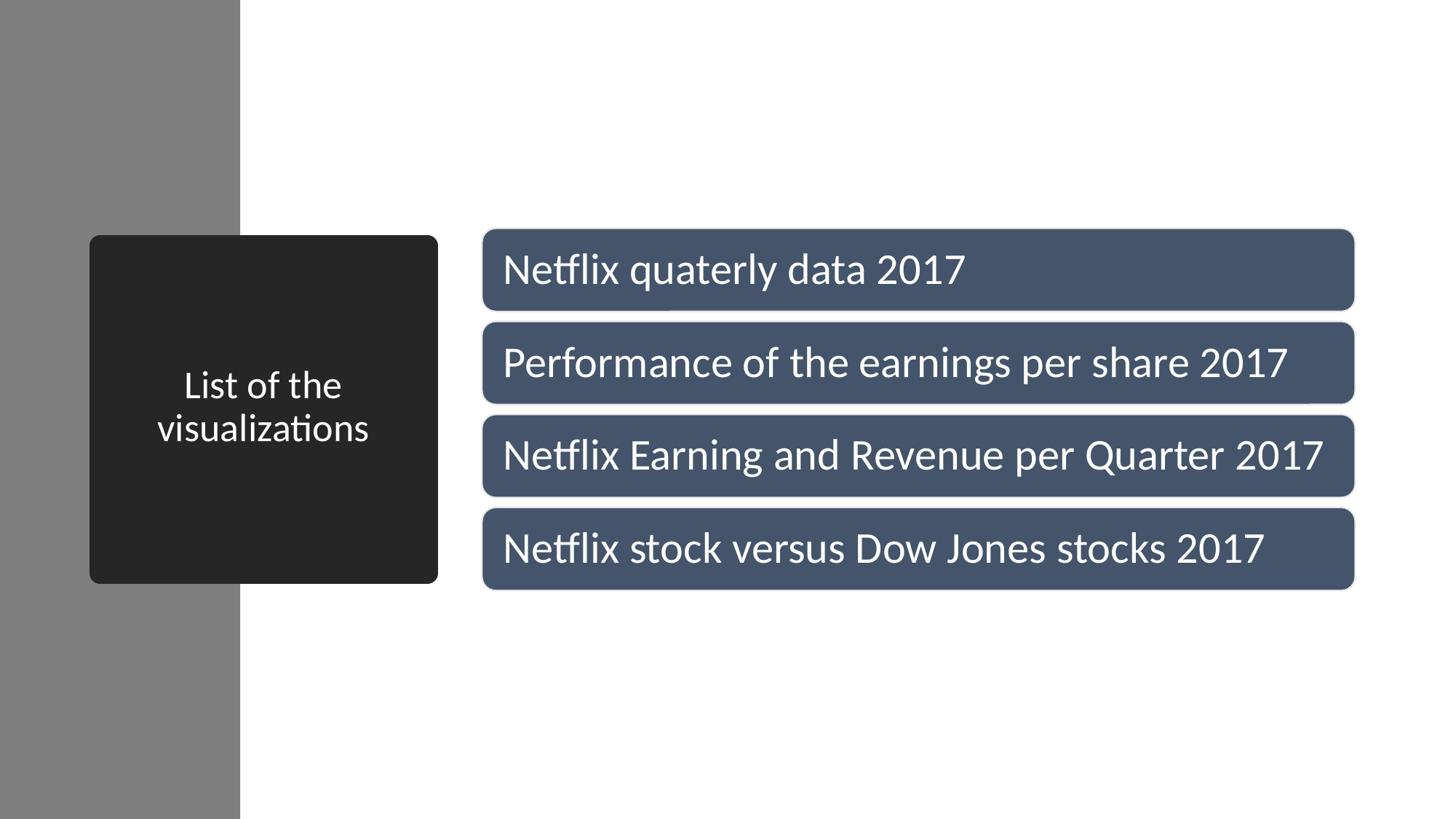

Netflix quaterly data 2017
Performance of the earnings per share 2017
Netflix Earning and Revenue per Quarter 2017
Netflix stock versus Dow Jones stocks 2017
# List of the visualizations